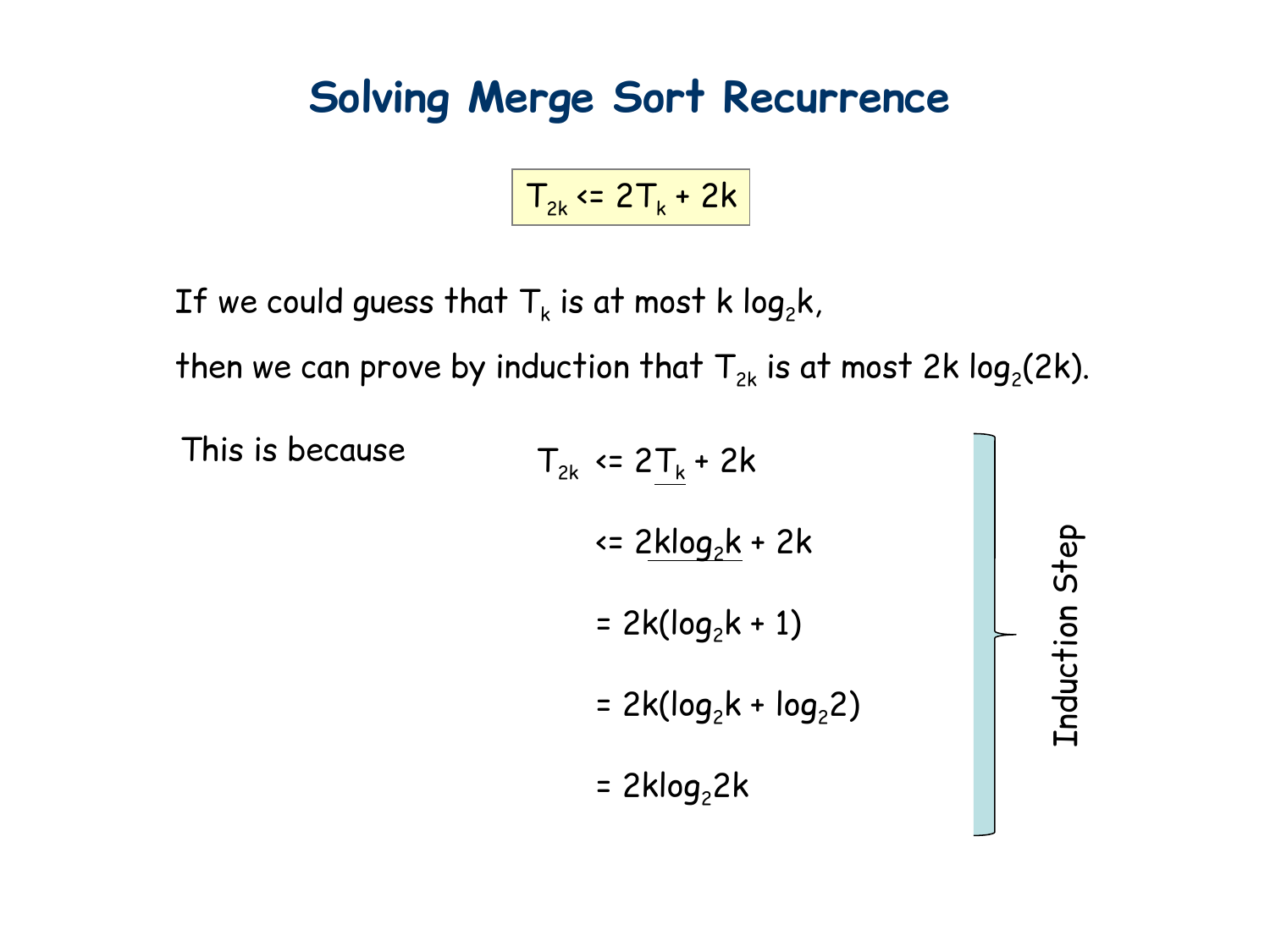

Solving Merge Sort Recurrence
T2k <= 2Tk + 2k
If we could guess that Tk is at most k log2k,
then we can prove by induction that T2k is at most 2k log2(2k).
This is because
       T2k 	<= 2Tk + 2k

	<= 2klog2k + 2k

	= 2k(log2k + 1)

	= 2k(log2k + log22)

	= 2klog22k

Induction Step